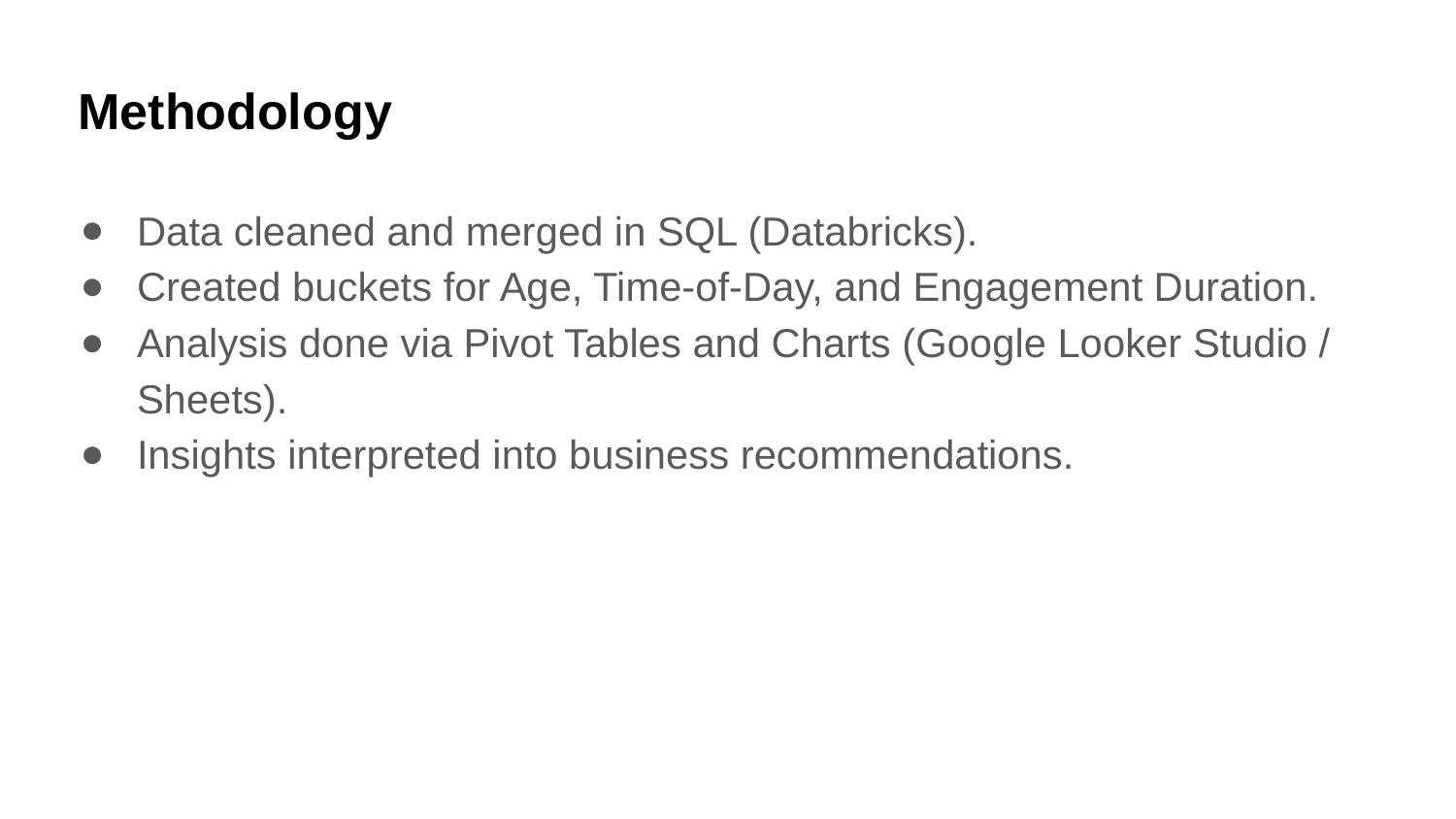

# Methodology
Data cleaned and merged in SQL (Databricks).
Created buckets for Age, Time-of-Day, and Engagement Duration.
Analysis done via Pivot Tables and Charts (Google Looker Studio / Sheets).
Insights interpreted into business recommendations.